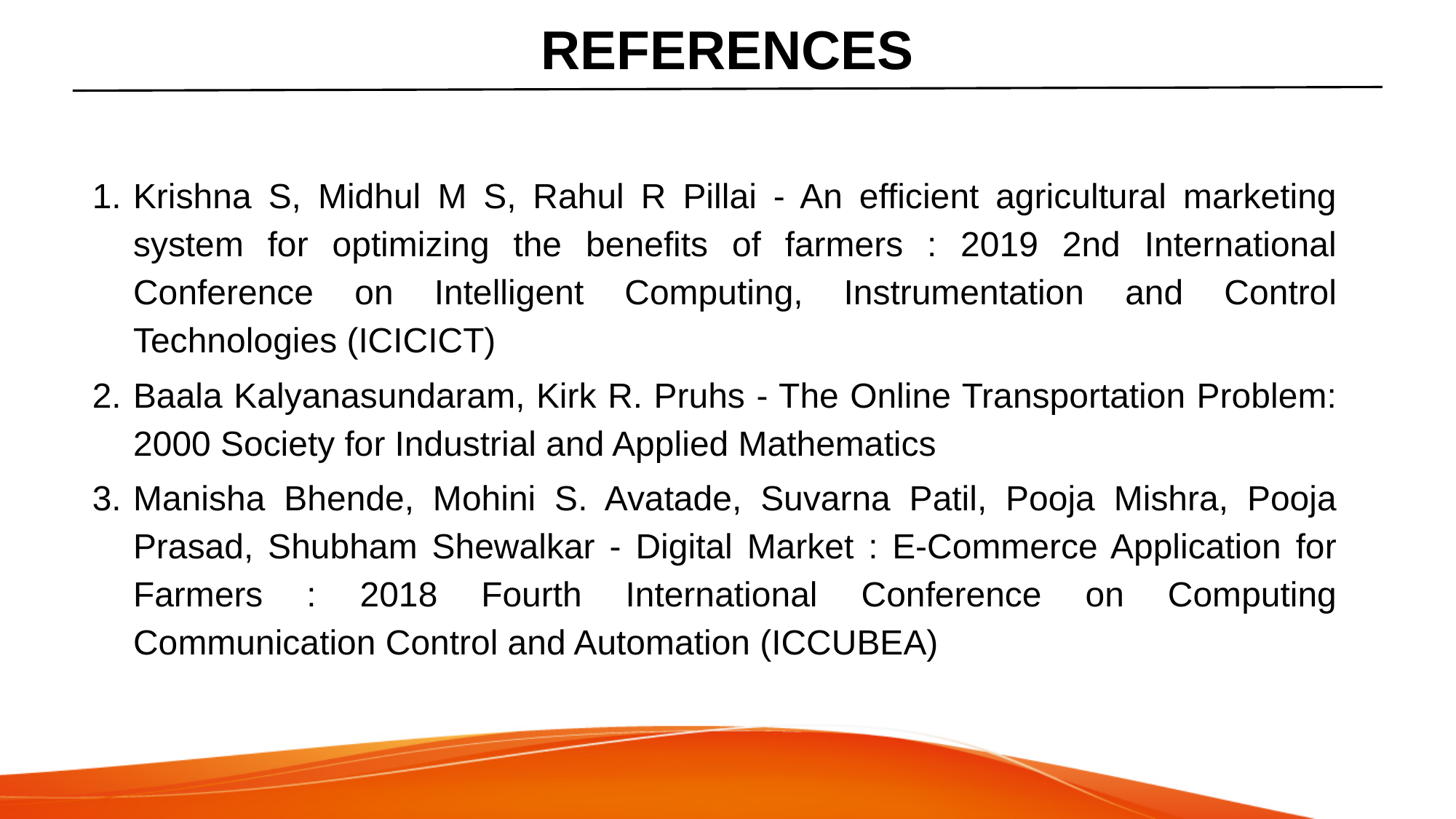

REFERENCES
Krishna S, Midhul M S, Rahul R Pillai - An efficient agricultural marketing system for optimizing the benefits of farmers : 2019 2nd International Conference on Intelligent Computing, Instrumentation and Control Technologies (ICICICT)
Baala Kalyanasundaram, Kirk R. Pruhs - The Online Transportation Problem: 2000 Society for Industrial and Applied Mathematics
Manisha Bhende, Mohini S. Avatade, Suvarna Patil, Pooja Mishra, Pooja Prasad, Shubham Shewalkar - Digital Market : E-Commerce Application for Farmers : 2018 Fourth International Conference on Computing Communication Control and Automation (ICCUBEA)